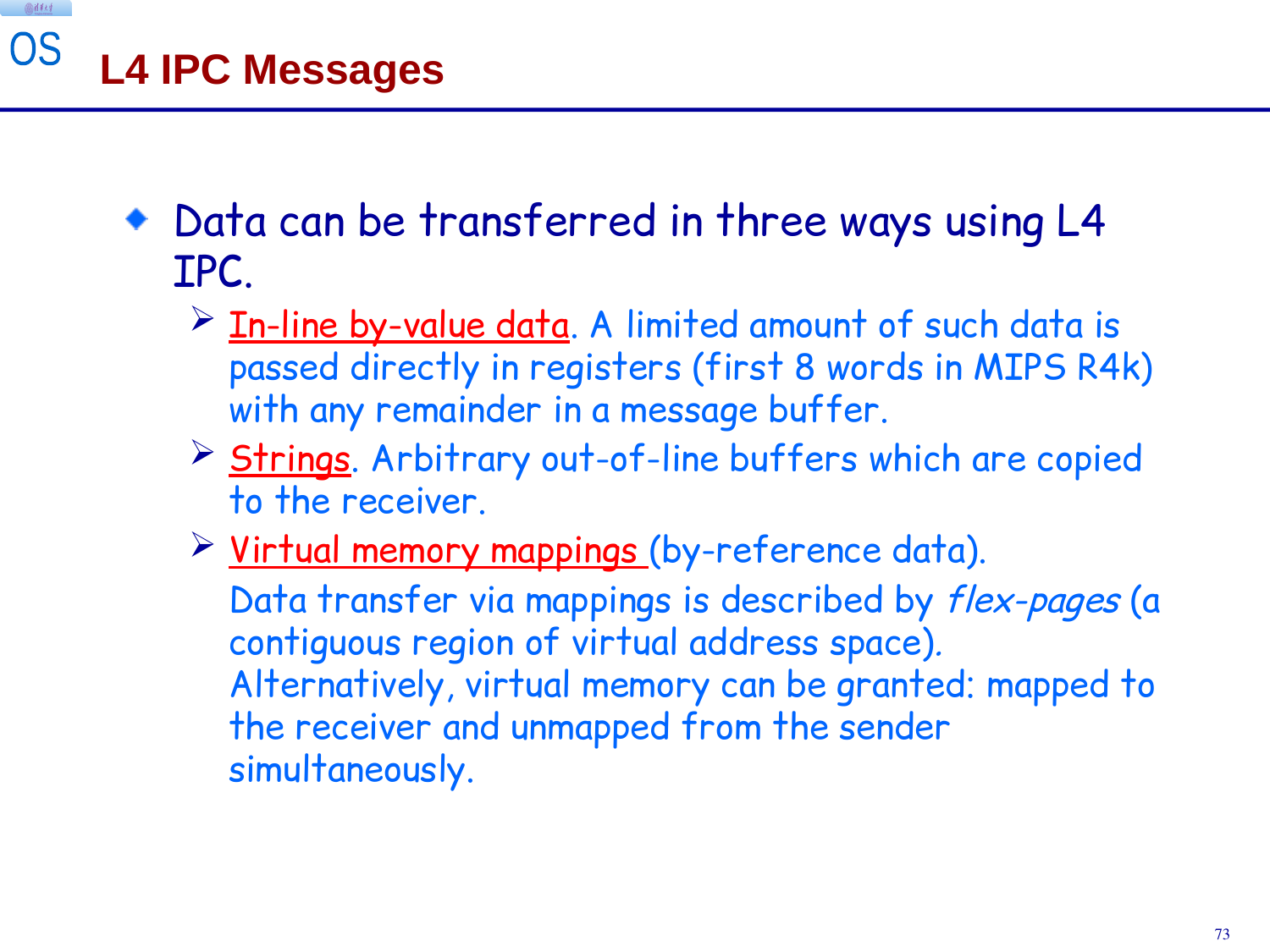

# L4 IPC Messages
Data can be transferred in three ways using L4 IPC.
In-line by-value data. A limited amount of such data is passed directly in registers (first 8 words in MIPS R4k) with any remainder in a message buffer.
Strings. Arbitrary out-of-line buffers which are copied to the receiver.
Virtual memory mappings (by-reference data).
	Data transfer via mappings is described by flex-pages (a contiguous region of virtual address space). Alternatively, virtual memory can be granted: mapped to the receiver and unmapped from the sender simultaneously.